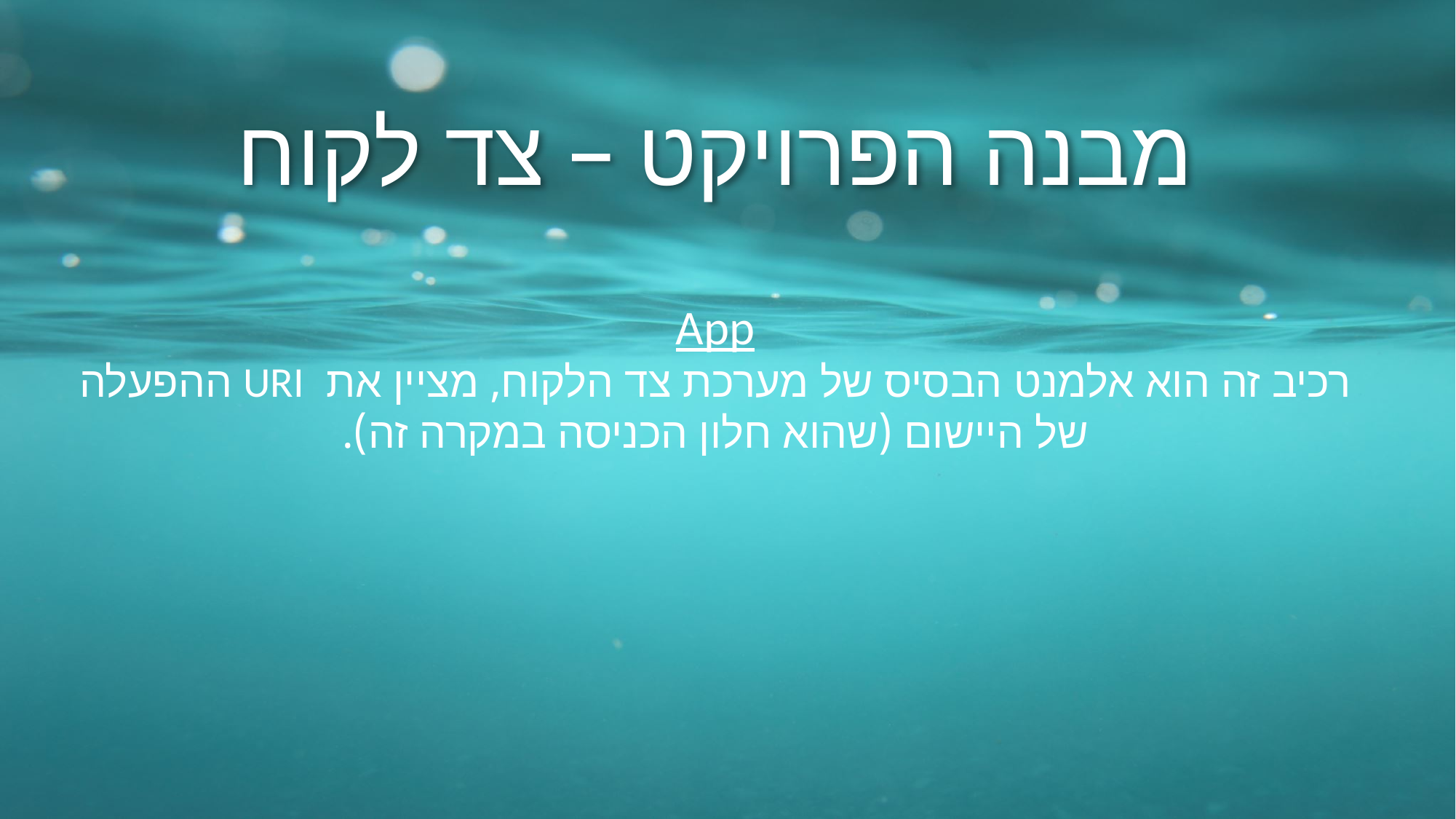

מבנה הפרויקט – צד לקוח
App
רכיב זה הוא אלמנט הבסיס של מערכת צד הלקוח, מציין את  URI ההפעלה של היישום (שהוא חלון הכניסה במקרה זה).